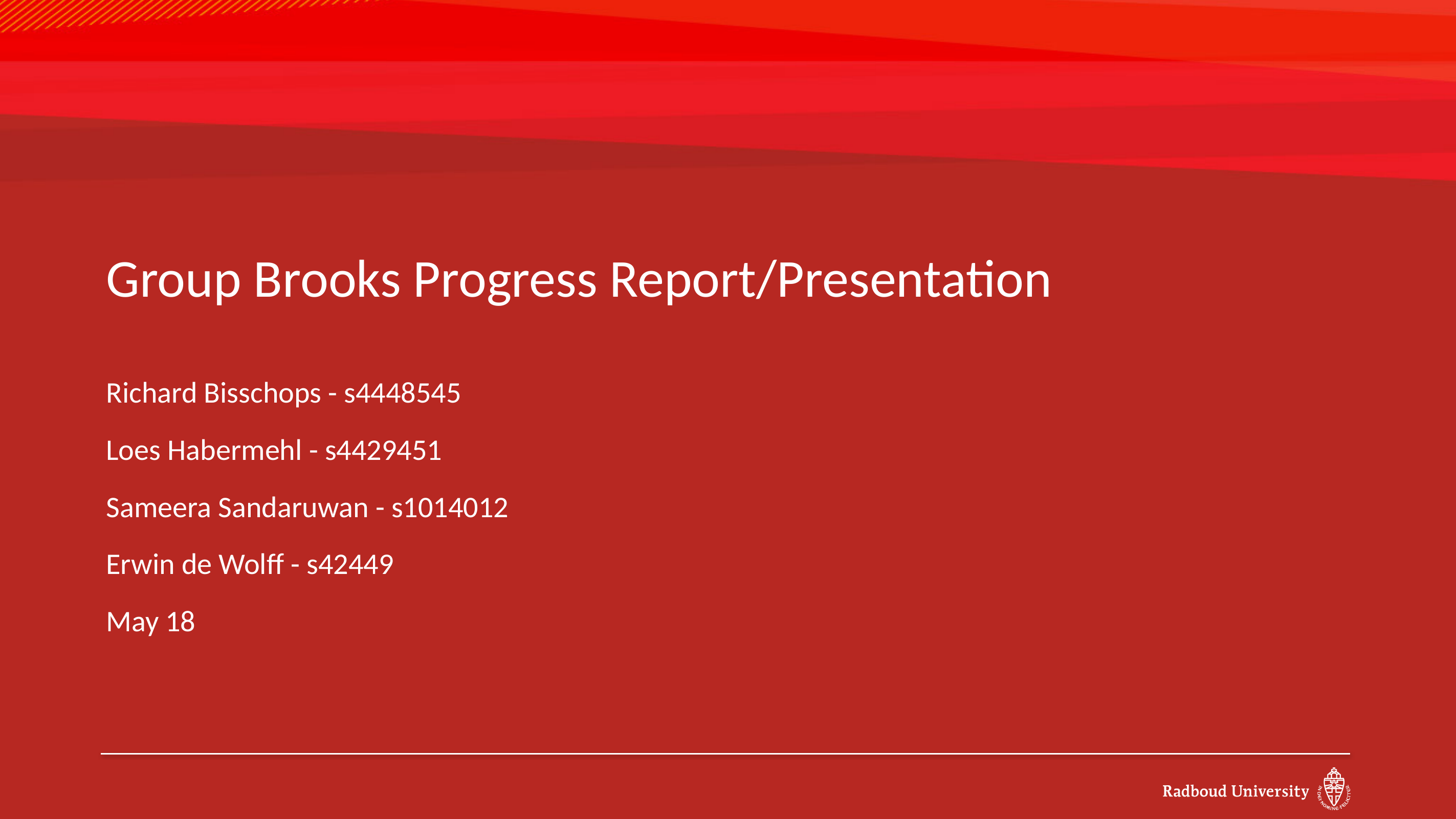

# Group Brooks Progress Report/Presentation
Richard Bisschops - s4448545
Loes Habermehl - s4429451
Sameera Sandaruwan - s1014012
Erwin de Wolff - s42449
May 18